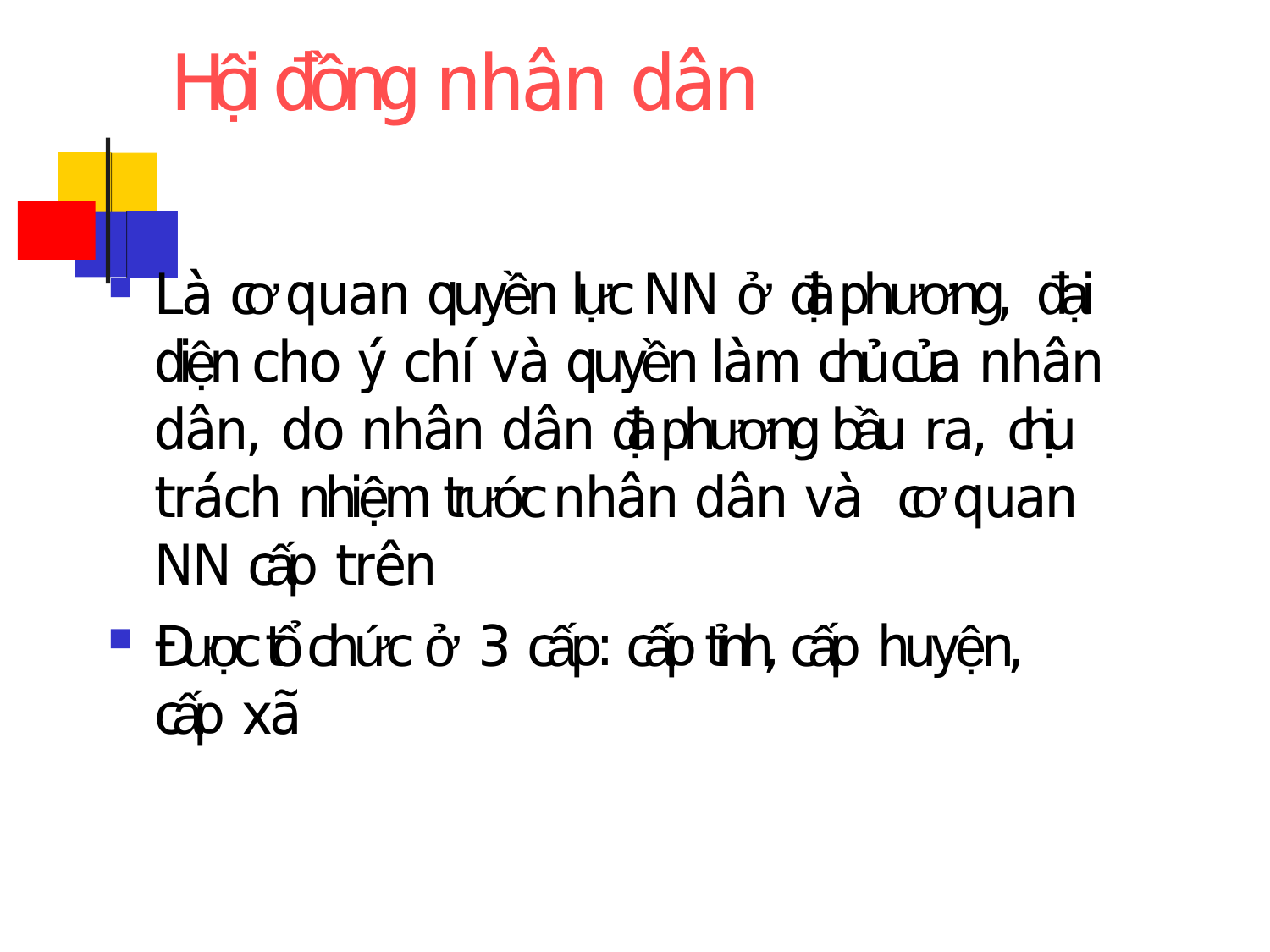

# Hội đồng nhân dân
Là cơ quan quyền lực NN ở địa phương,  đại diện cho ý chí và quyền làm chủ của  nhân dân, do nhân dân địa phương bầu  ra, chịu trách nhiệm trước nhân dân và  cơ quan NN cấp trên
Được tổ chức ở 3 cấp: cấp tỉnh, cấp  huyện, cấp xã